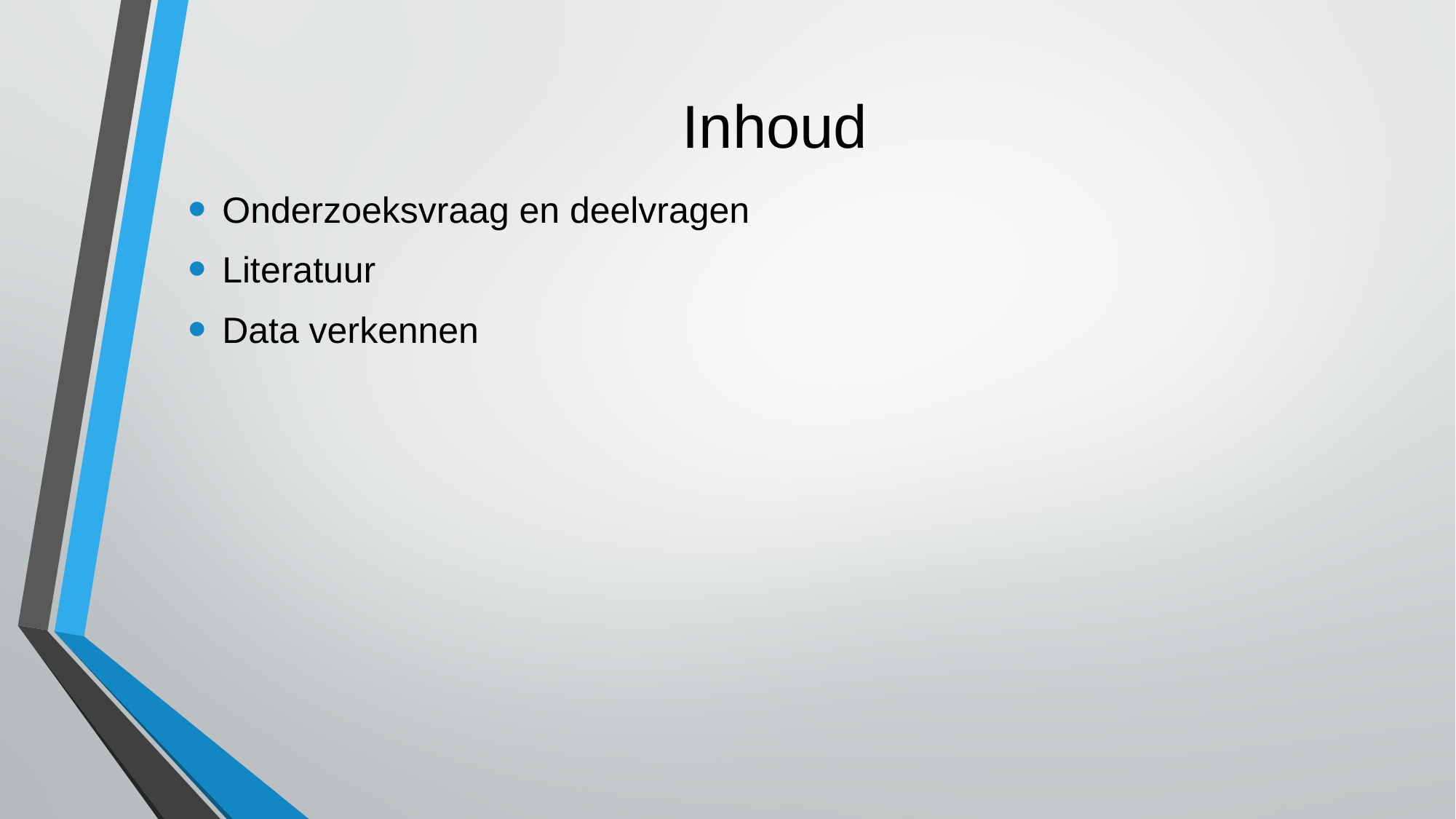

# Inhoud
Onderzoeksvraag en deelvragen
Literatuur
Data verkennen